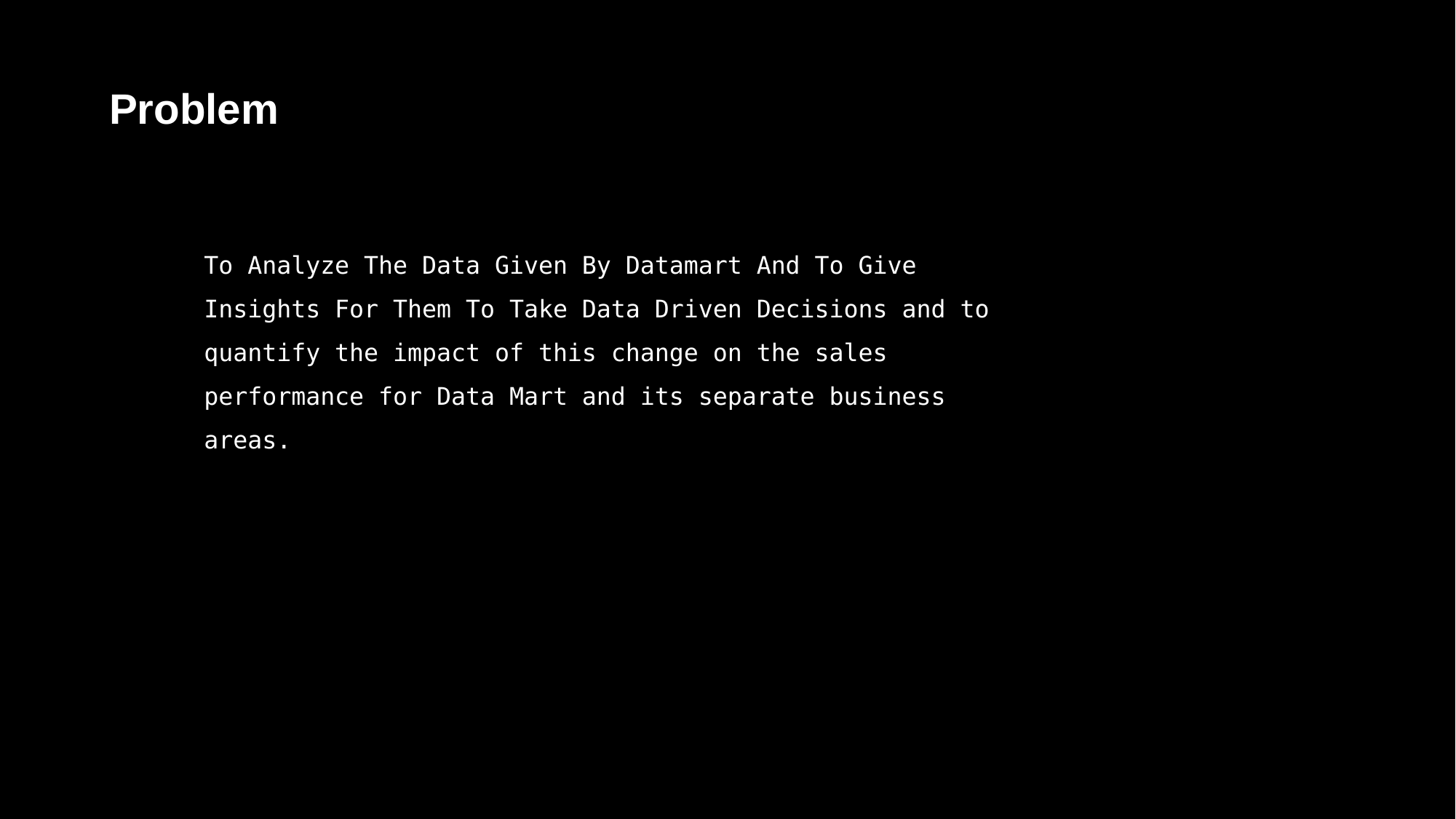

Problem
To Analyze The Data Given By Datamart And To Give Insights For Them To Take Data Driven Decisions and to quantify the impact of this change on the sales performance for Data Mart and its separate business areas.